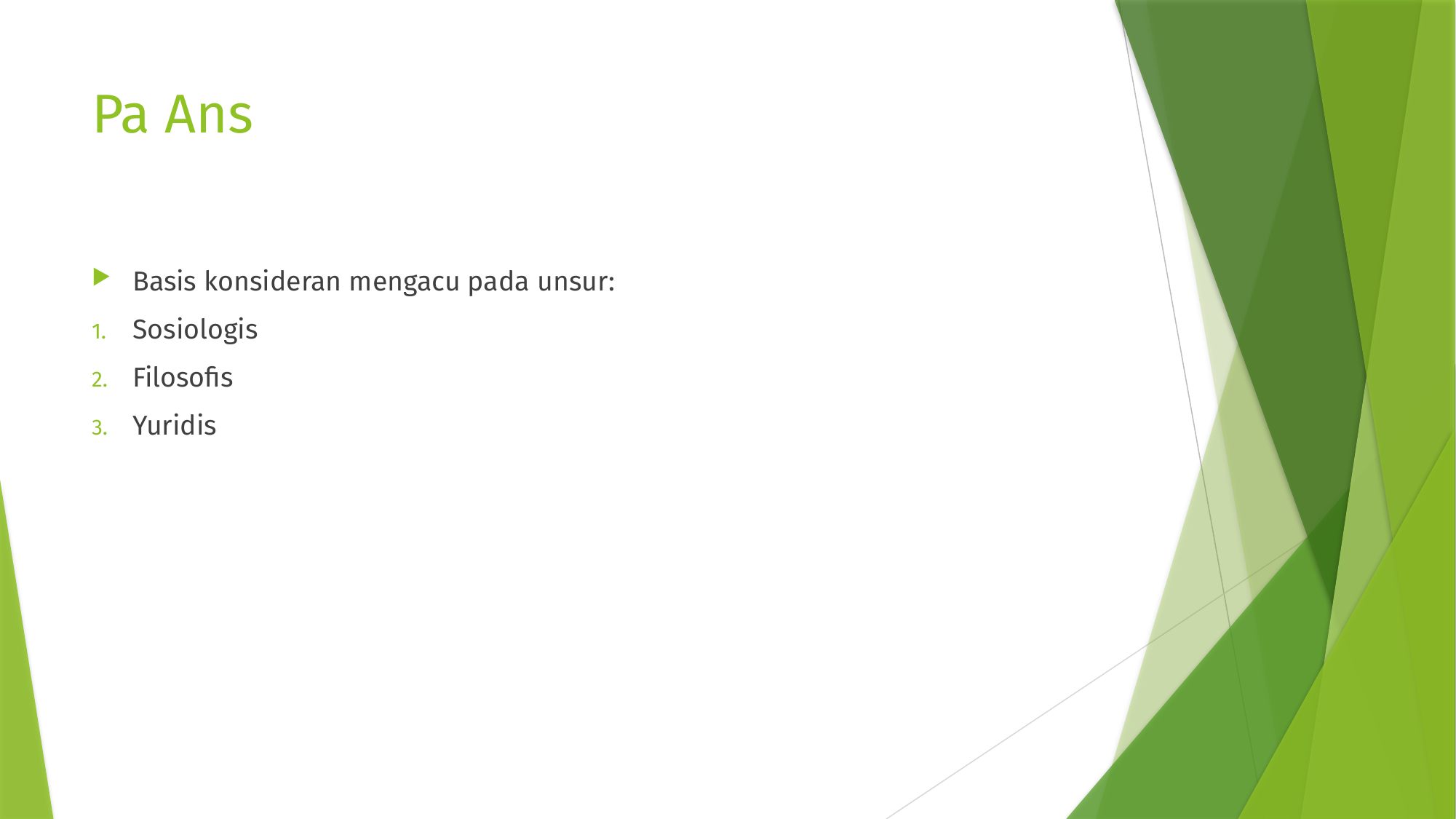

# Pa Ans
Basis konsideran mengacu pada unsur:
Sosiologis
Filosofis
Yuridis